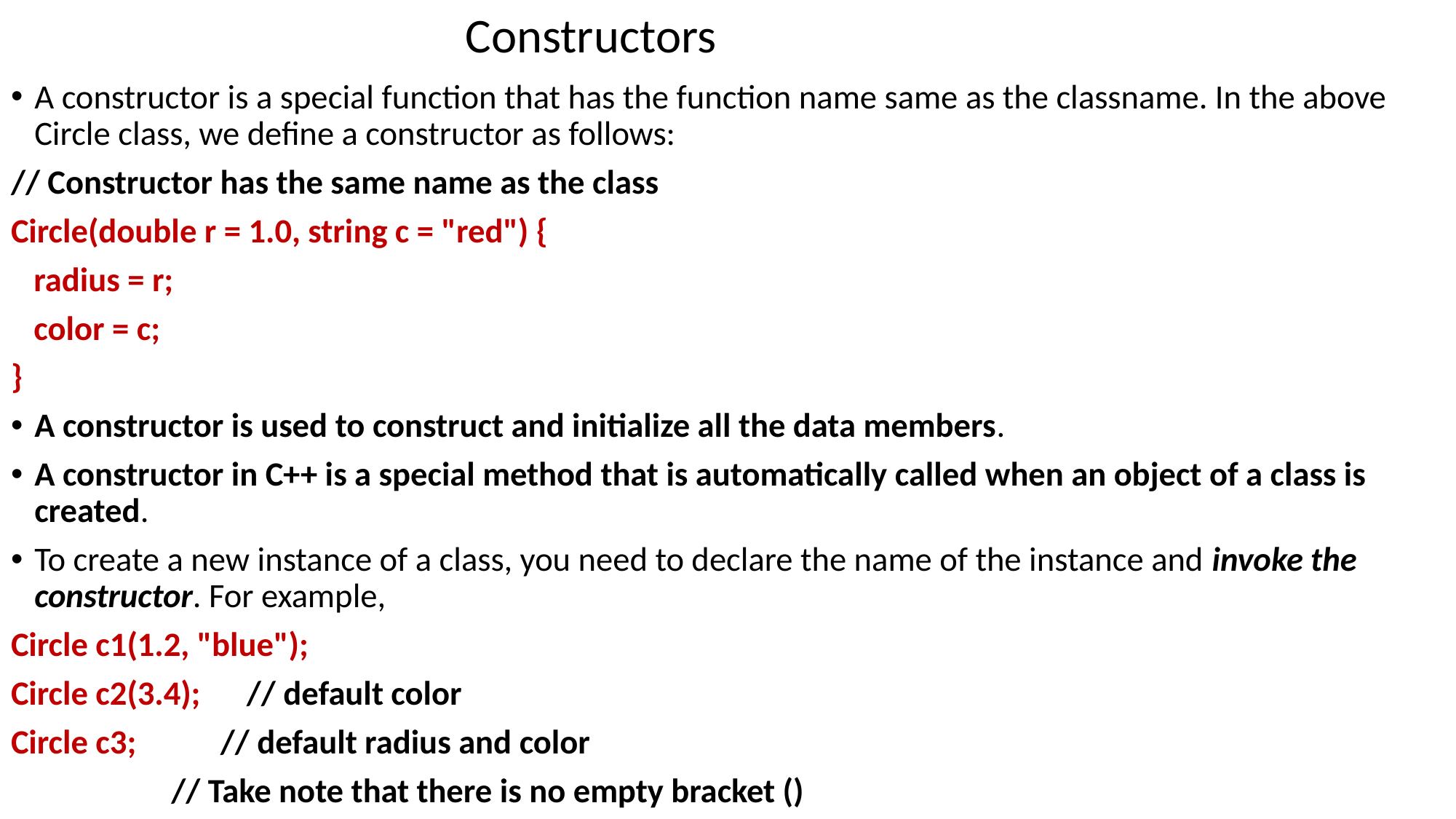

# Constructors
A constructor is a special function that has the function name same as the classname. In the above Circle class, we define a constructor as follows:
// Constructor has the same name as the class
Circle(double r = 1.0, string c = "red") {
   radius = r;
   color = c;
}
A constructor is used to construct and initialize all the data members.
A constructor in C++ is a special method that is automatically called when an object of a class is created.
To create a new instance of a class, you need to declare the name of the instance and invoke the constructor. For example,
Circle c1(1.2, "blue");
Circle c2(3.4);      // default color
Circle c3;           // default radius and color
                     // Take note that there is no empty bracket ()